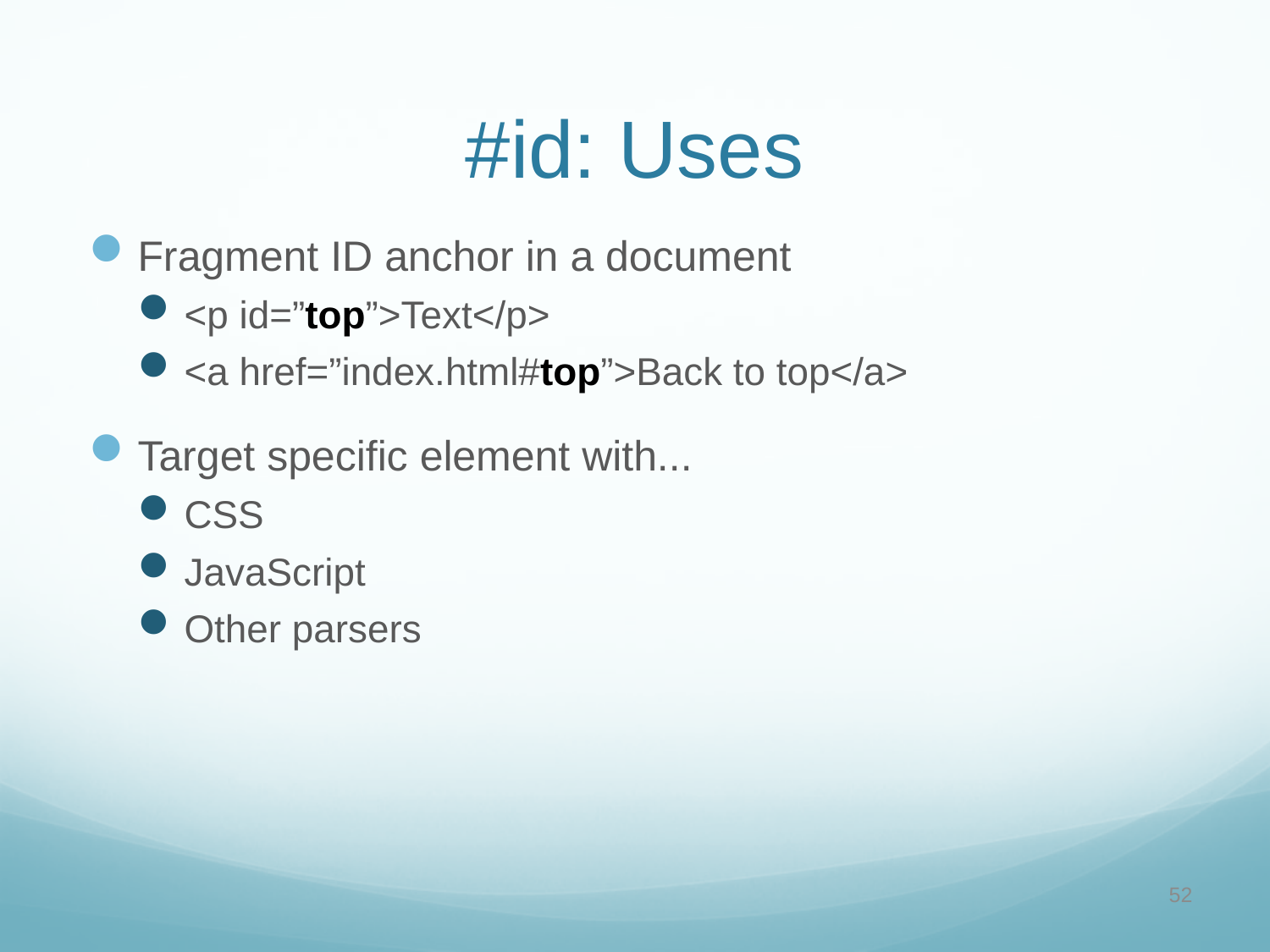

# #id: Uses
Fragment ID anchor in a document
<p id=”top”>Text</p>
<a href=”index.html#top”>Back to top</a>
Target specific element with...
CSS
JavaScript
Other parsers
52